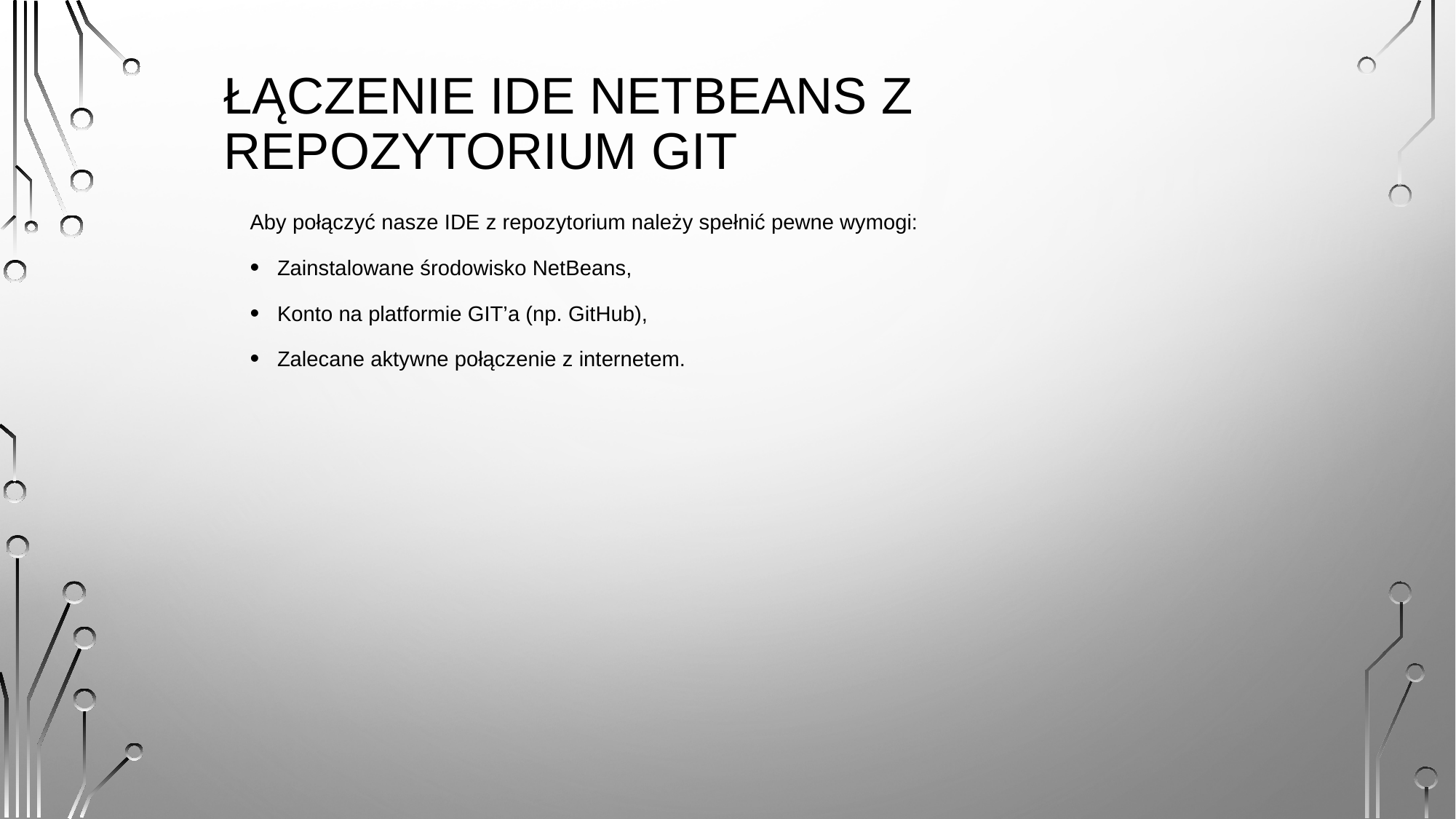

# ŁĄCZENIE IDE NETBEANS Z REPOZYTORIUM GIT
Aby połączyć nasze IDE z repozytorium należy spełnić pewne wymogi:
Zainstalowane środowisko NetBeans,
Konto na platformie GIT’a (np. GitHub),
Zalecane aktywne połączenie z internetem.